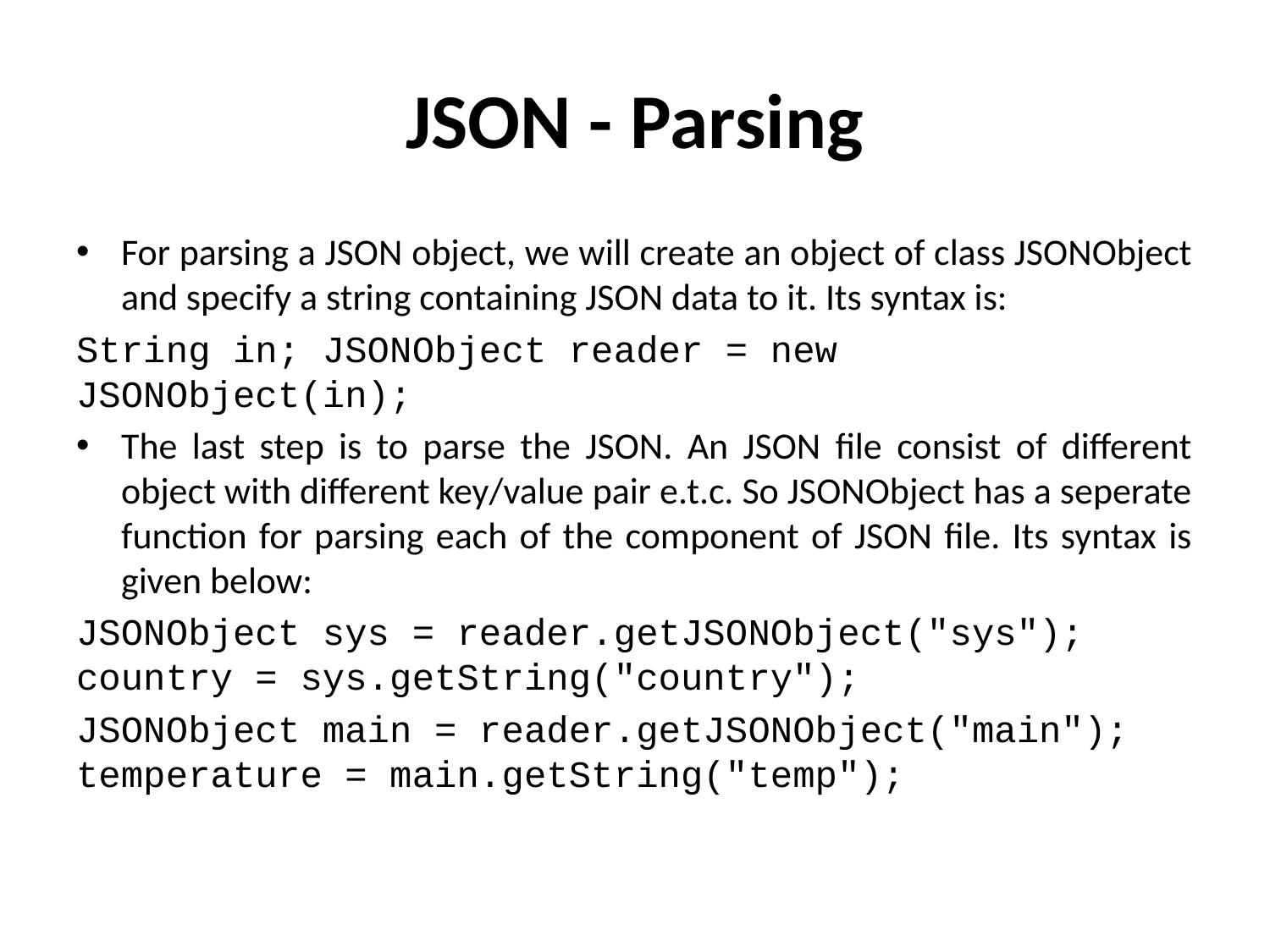

# JSON - Parsing
For parsing a JSON object, we will create an object of class JSONObject and specify a string containing JSON data to it. Its syntax is:
String in; JSONObject reader = new JSONObject(in);
The last step is to parse the JSON. An JSON file consist of different object with different key/value pair e.t.c. So JSONObject has a seperate function for parsing each of the component of JSON file. Its syntax is given below:
JSONObject sys = reader.getJSONObject("sys"); country = sys.getString("country");
JSONObject main = reader.getJSONObject("main"); temperature = main.getString("temp");